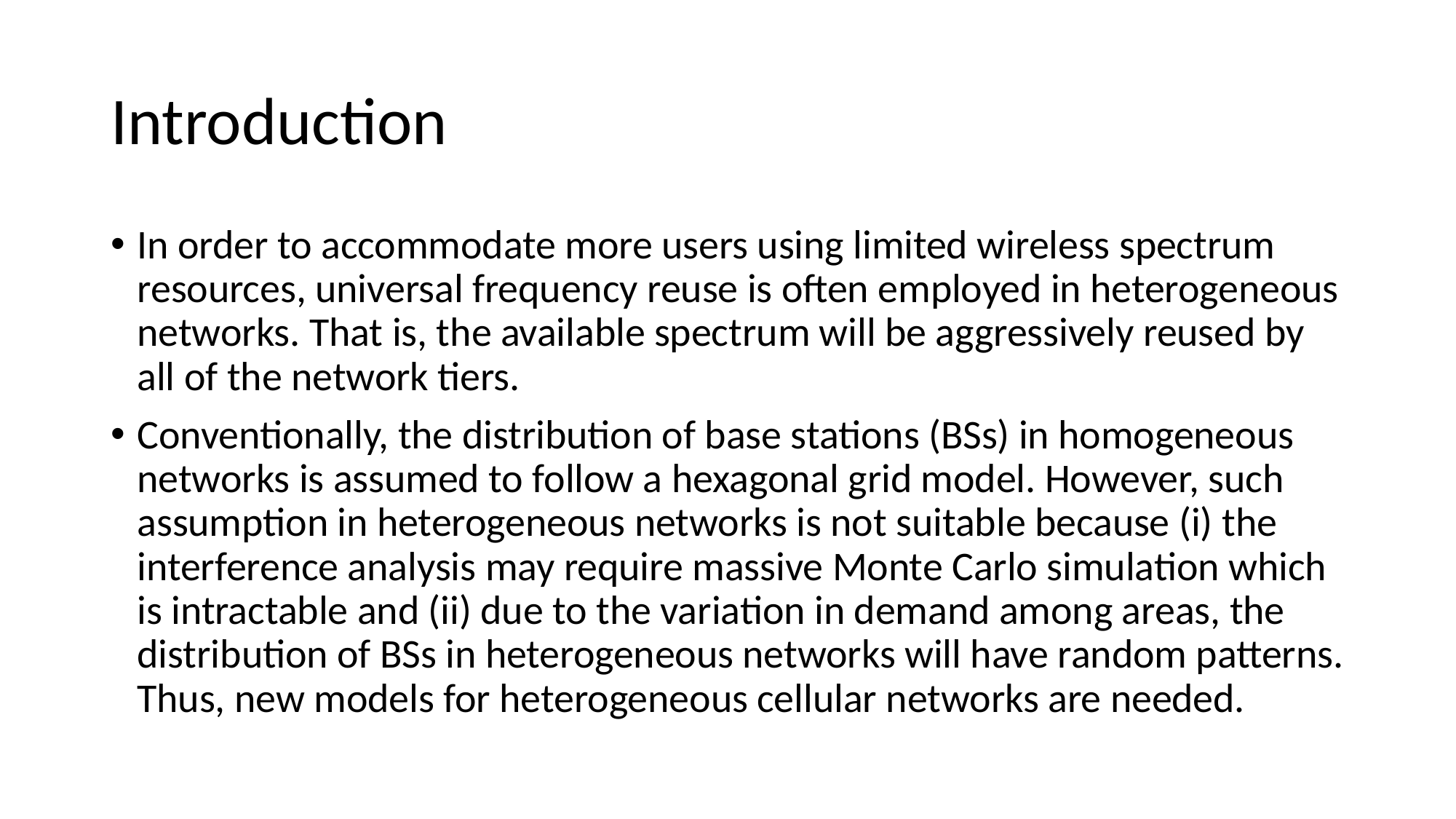

# Introduction
In order to accommodate more users using limited wireless spectrum resources, universal frequency reuse is often employed in heterogeneous networks. That is, the available spectrum will be aggressively reused by all of the network tiers.
Conventionally, the distribution of base stations (BSs) in homogeneous networks is assumed to follow a hexagonal grid model. However, such assumption in heterogeneous networks is not suitable because (i) the interference analysis may require massive Monte Carlo simulation which is intractable and (ii) due to the variation in demand among areas, the distribution of BSs in heterogeneous networks will have random patterns. Thus, new models for heterogeneous cellular networks are needed.